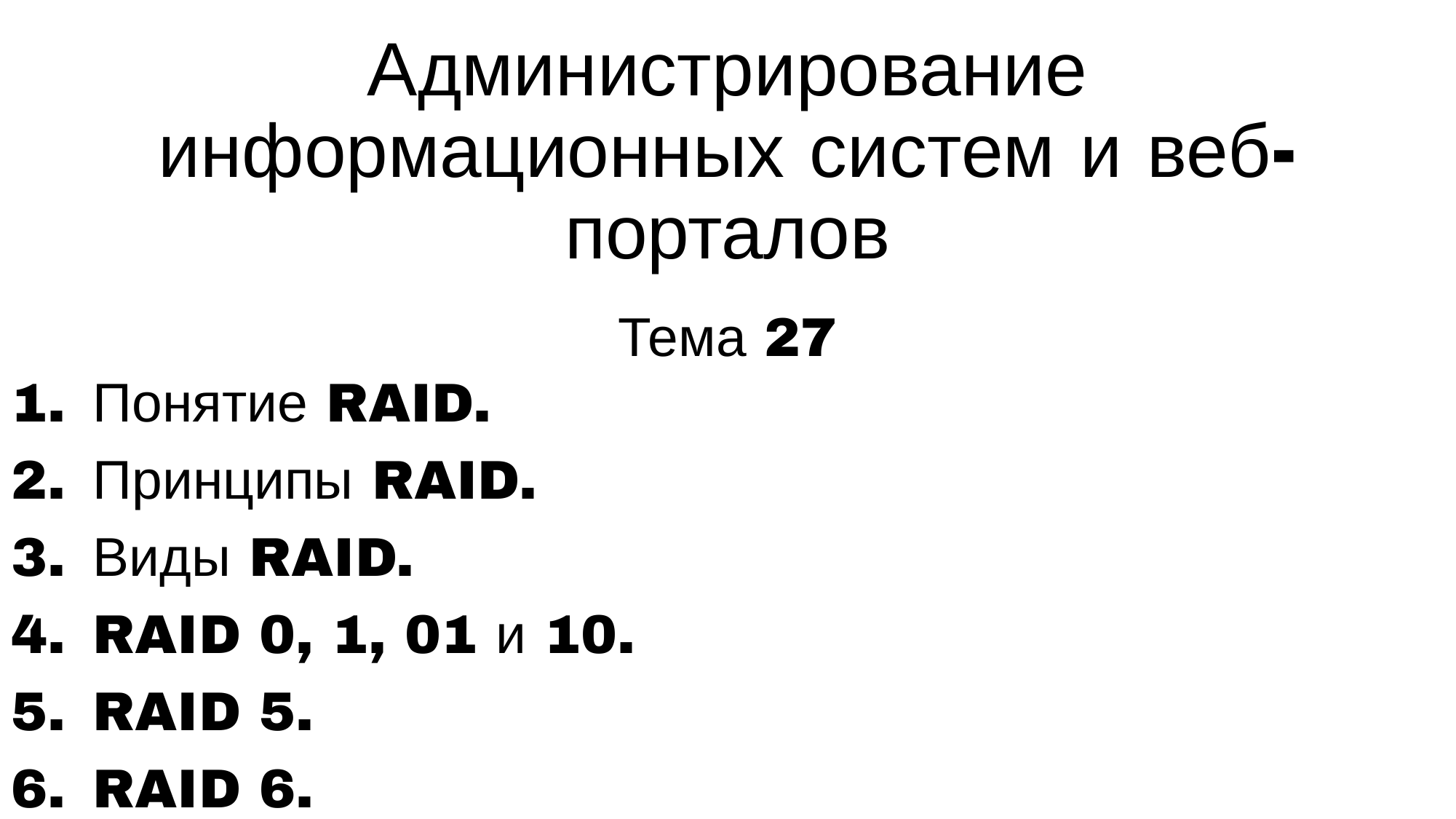

# Администрирование информационных систем и веб-порталов
Тема 27
Понятие RAID.
Принципы RAID.
Виды RAID.
RAID 0, 1, 01 и 10.
RAID 5.
RAID 6.